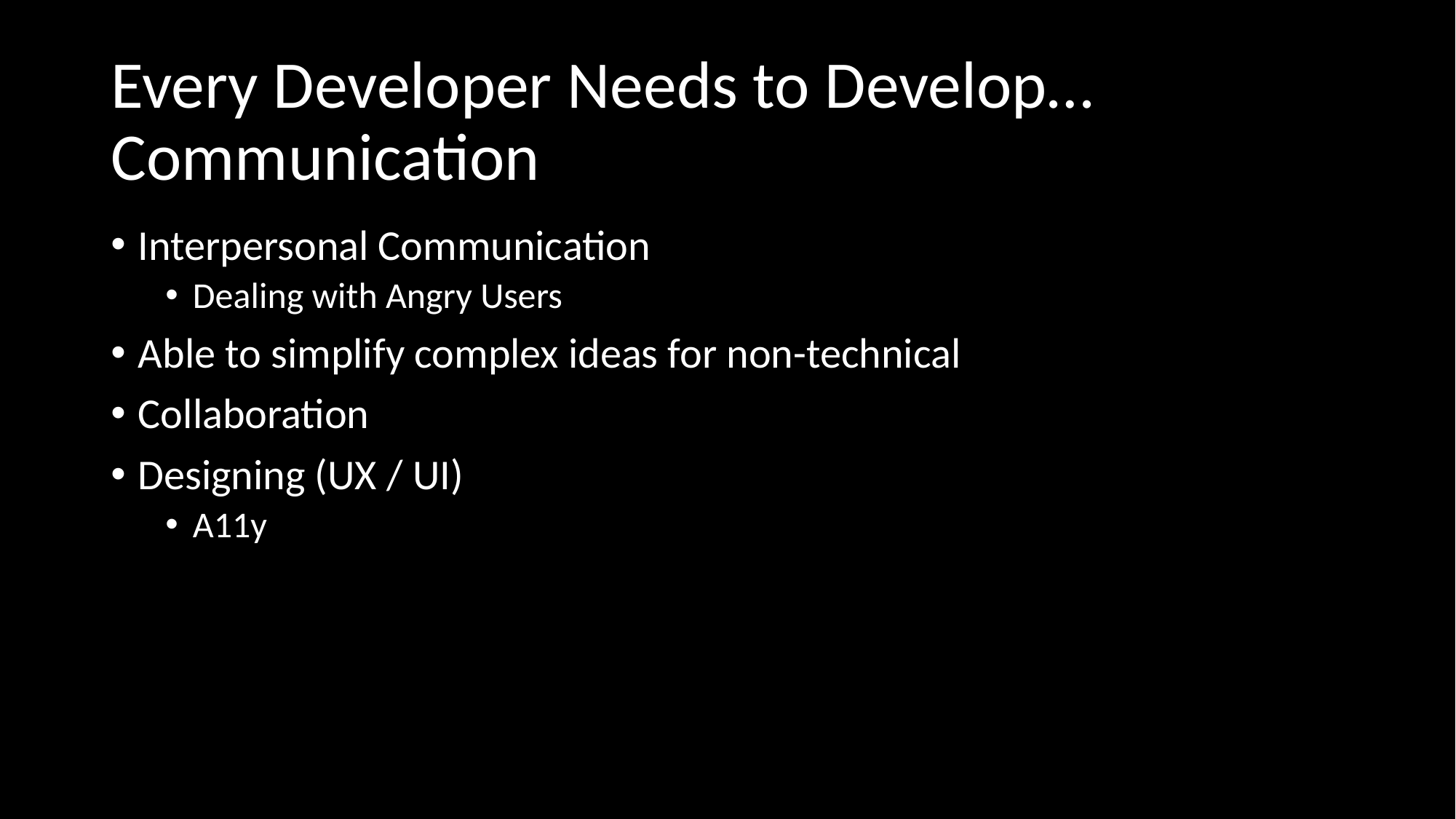

# Every Developer Needs to Develop… Communication
Interpersonal Communication
Dealing with Angry Users
Able to simplify complex ideas for non-technical
Collaboration
Designing (UX / UI)
A11y